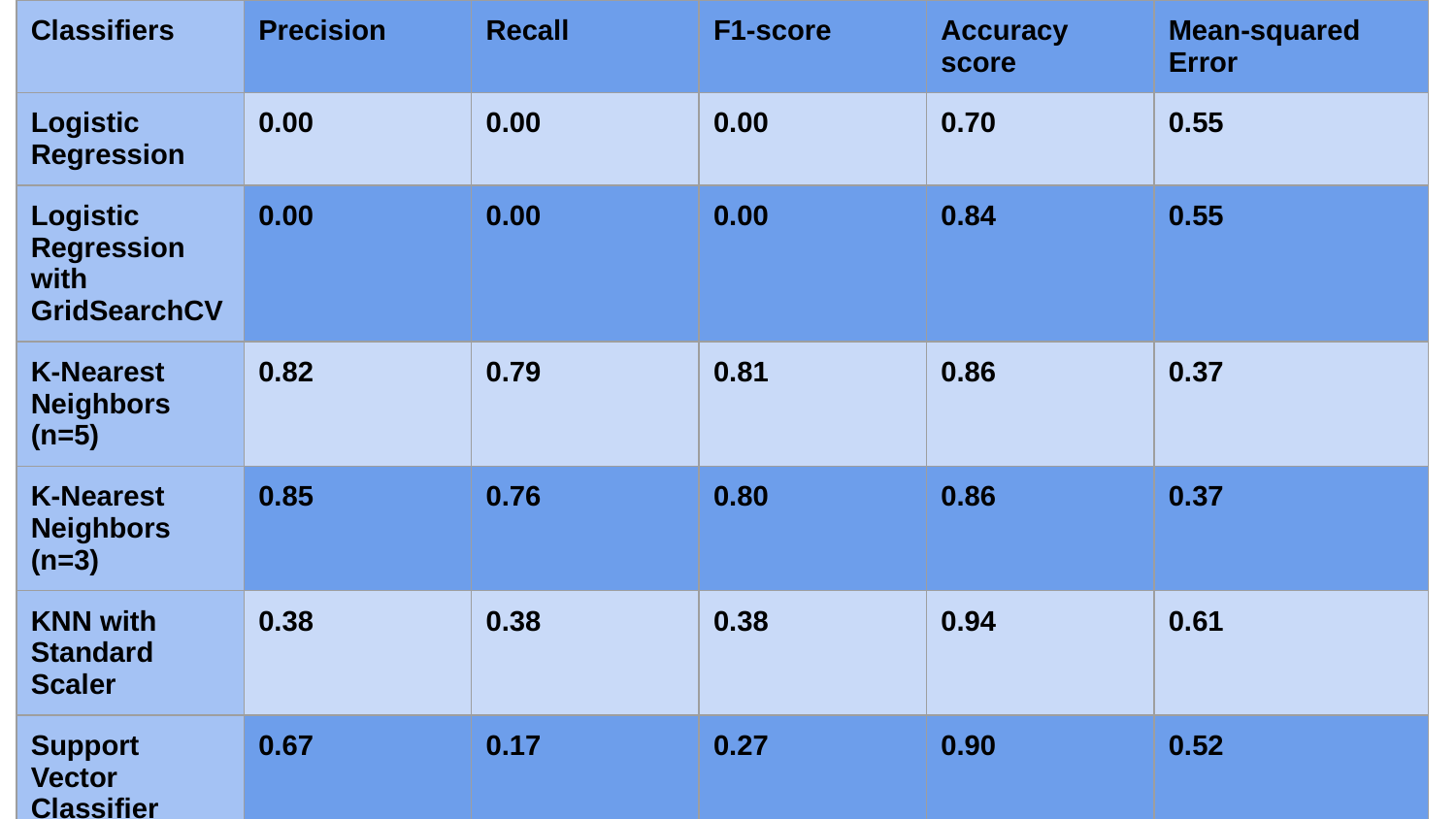

| Classifiers | Precision | Recall | F1-score | Accuracy score | Mean-squared Error |
| --- | --- | --- | --- | --- | --- |
| Logistic Regression | 0.00 | 0.00 | 0.00 | 0.70 | 0.55 |
| Logistic Regression with GridSearchCV | 0.00 | 0.00 | 0.00 | 0.84 | 0.55 |
| K-Nearest Neighbors (n=5) | 0.82 | 0.79 | 0.81 | 0.86 | 0.37 |
| K-Nearest Neighbors (n=3) | 0.85 | 0.76 | 0.80 | 0.86 | 0.37 |
| KNN with Standard Scaler | 0.38 | 0.38 | 0.38 | 0.94 | 0.61 |
| Support Vector Classifier | 0.67 | 0.17 | 0.27 | 0.90 | 0.52 |
| SVC with Standard Scaler | 0.86 | 0.79 | 0.83 | 0.9 | 0.32 |